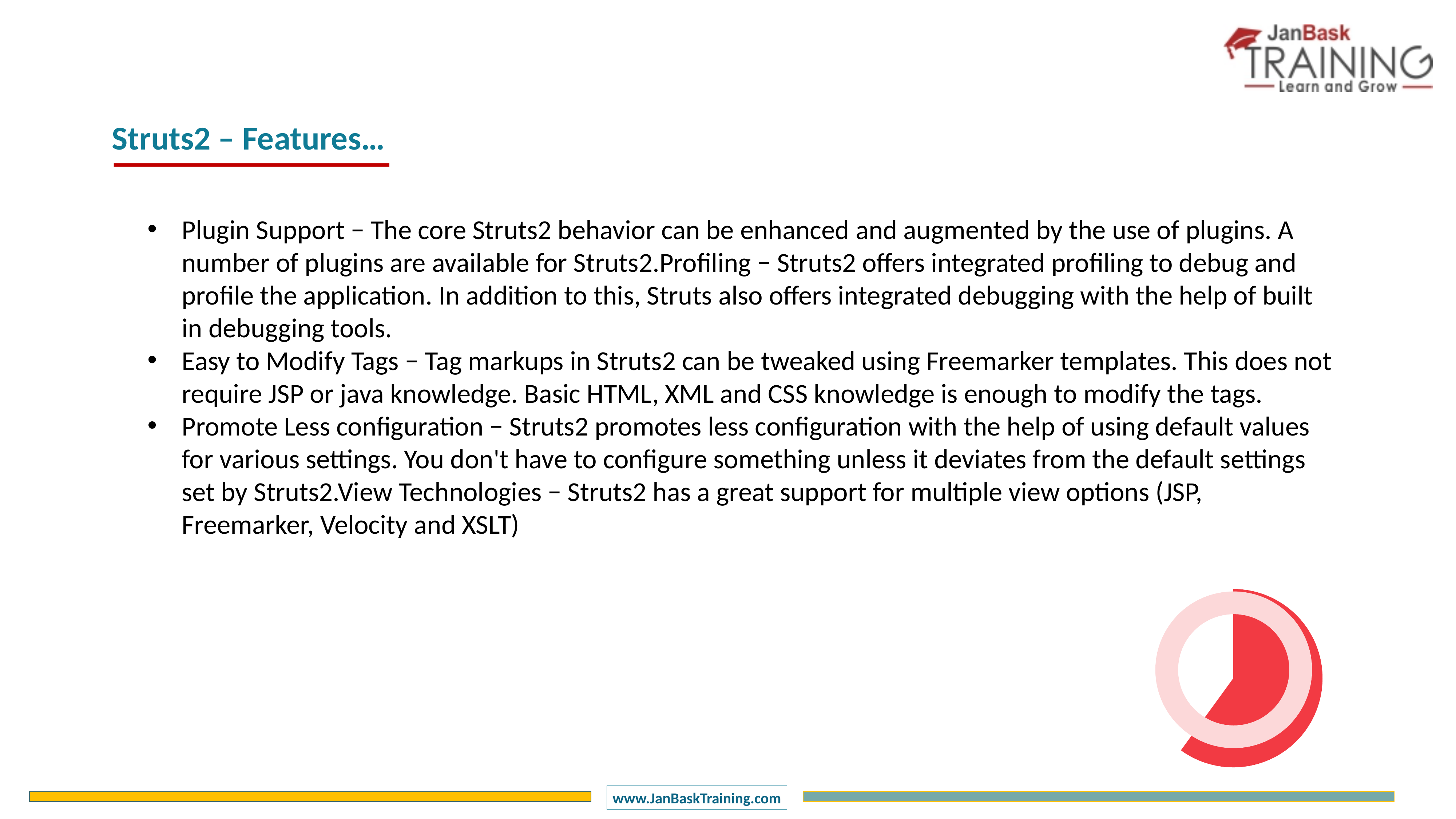

Struts2 – Features…

Plugin Support − The core Struts2 behavior can be enhanced and augmented by the use of plugins. A number of plugins are available for Struts2.Profiling − Struts2 offers integrated profiling to debug and profile the application. In addition to this, Struts also offers integrated debugging with the help of built in debugging tools.
Easy to Modify Tags − Tag markups in Struts2 can be tweaked using Freemarker templates. This does not require JSP or java knowledge. Basic HTML, XML and CSS knowledge is enough to modify the tags.
Promote Less configuration − Struts2 promotes less configuration with the help of using default values for various settings. You don't have to configure something unless it deviates from the default settings set by Struts2.View Technologies − Struts2 has a great support for multiple view options (JSP, Freemarker, Velocity and XSLT)

### Chart

| Category | Sales |
|---|---|
| 1 Q | 60.0 |
| 2 Q | 40.0 |